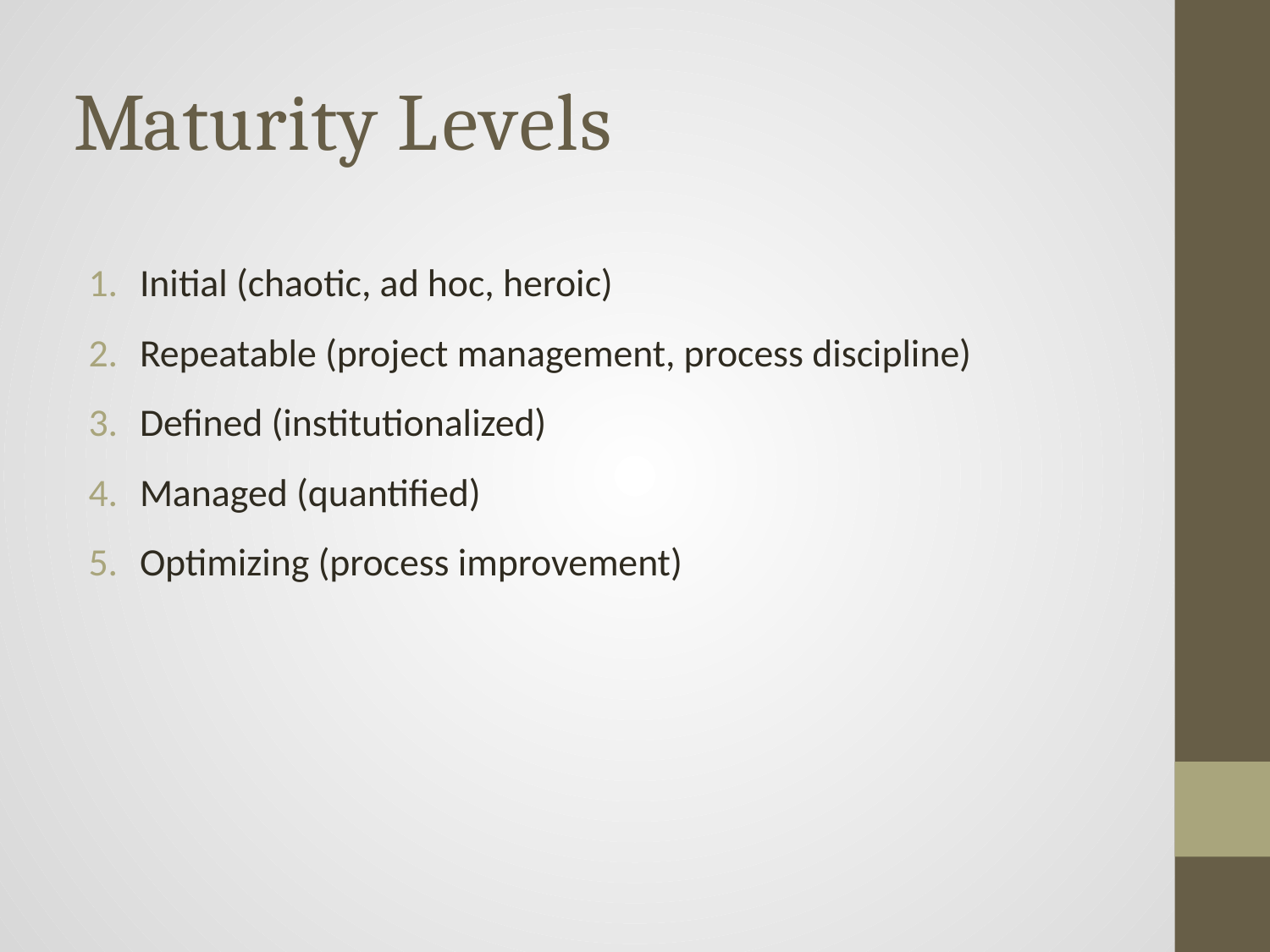

# Maturity Levels
Initial (chaotic, ad hoc, heroic)
Repeatable (project management, process discipline)
Defined (institutionalized)
Managed (quantified)
Optimizing (process improvement)